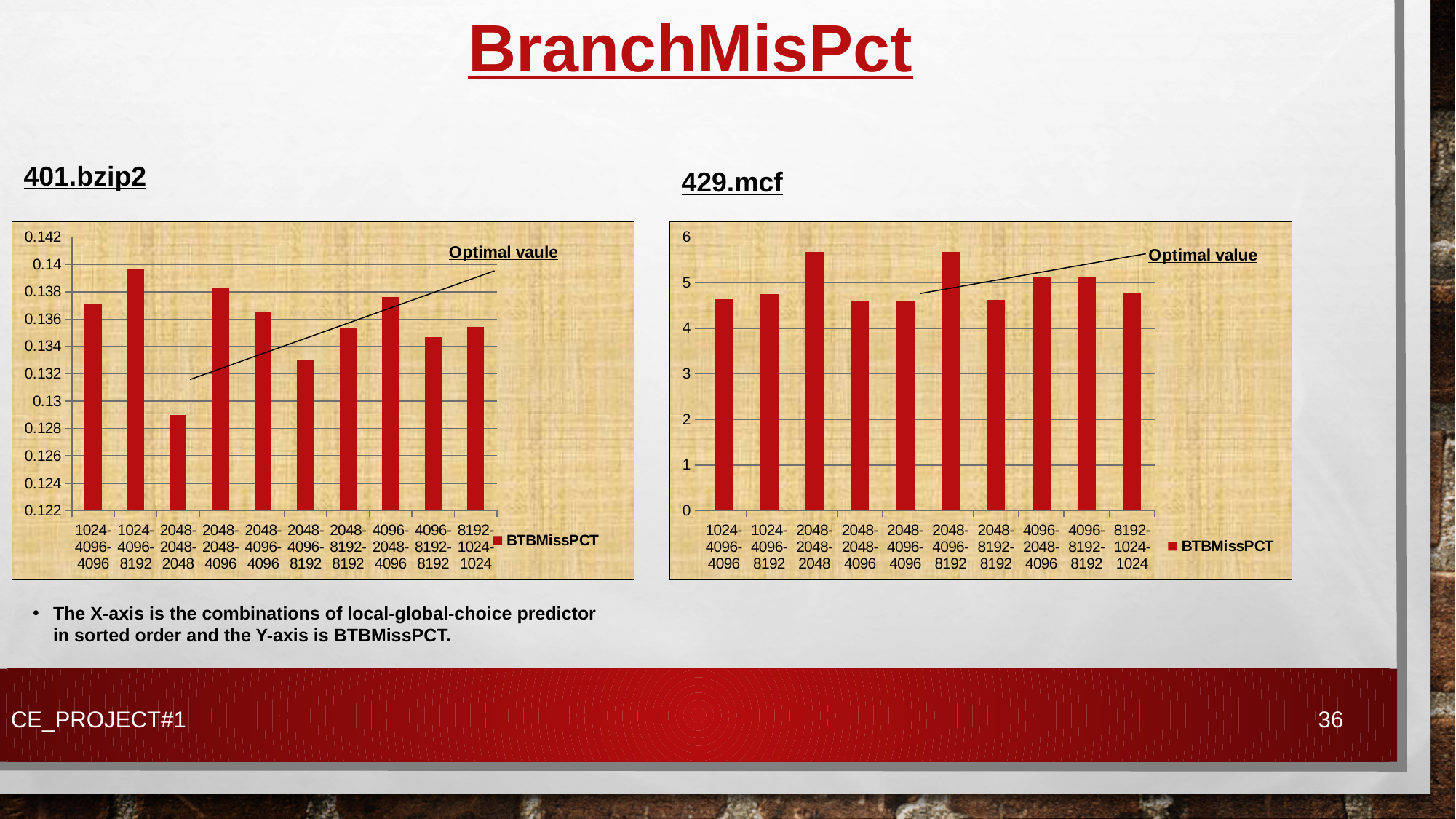

BranchMisPct
401.bzip2
429.mcf

### Chart

| Category | BTBMissPCT |
|---|---|
| 1024-4096-4096 | 0.137098 |
| 1024-4096-8192 | 0.139653 |
| 2048-2048-2048 | 0.12901 |
| 2048-2048-4096 | 0.13827 |
| 2048-4096-4096 | 0.136546 |
| 2048-4096-8192 | 0.132984 |
| 2048-8192-8192 | 0.13539 |
| 4096-2048-4096 | 0.13761 |
| 4096-8192-8192 | 0.134689 |
| 8192-1024-1024 | 0.135432 |

### Chart

| Category | BTBMissPCT |
|---|---|
| 1024-4096-4096 | 4.63865 |
| 1024-4096-8192 | 4.745902 |
| 2048-2048-2048 | 5.674633 |
| 2048-2048-4096 | 4.606305 |
| 2048-4096-4096 | 4.600079 |
| 2048-4096-8192 | 5.67834 |
| 2048-8192-8192 | 4.613668 |
| 4096-2048-4096 | 5.12293 |
| 4096-8192-8192 | 5.133054 |
| 8192-1024-1024 | 4.783425 |
The X-axis is the combinations of local-global-choice predictor in sorted order and the Y-axis is BTBMissPCT.
CE_PROJECT#1
36